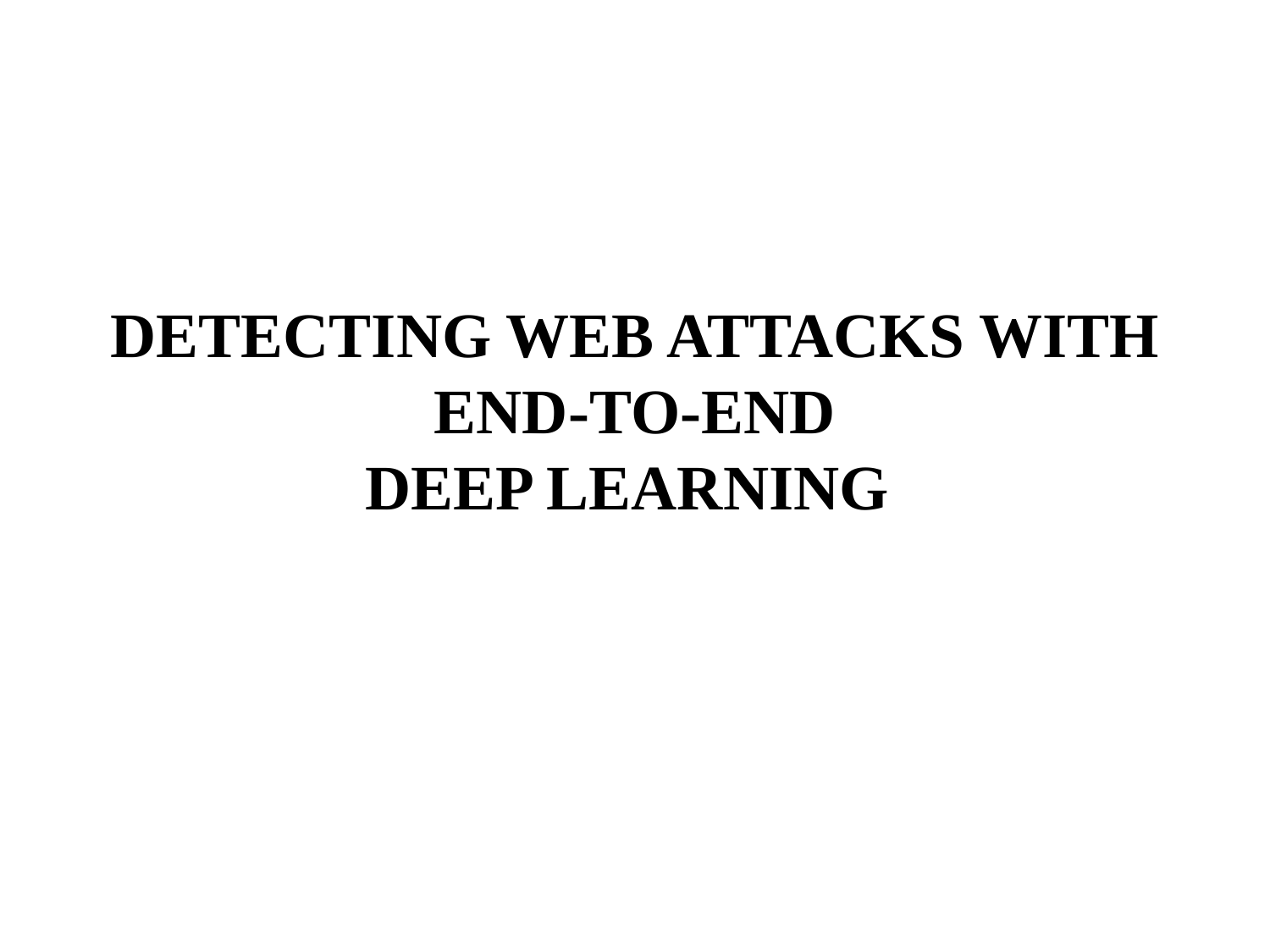

# DETECTING WEB ATTACKS WITH END-TO-END DEEP LEARNING